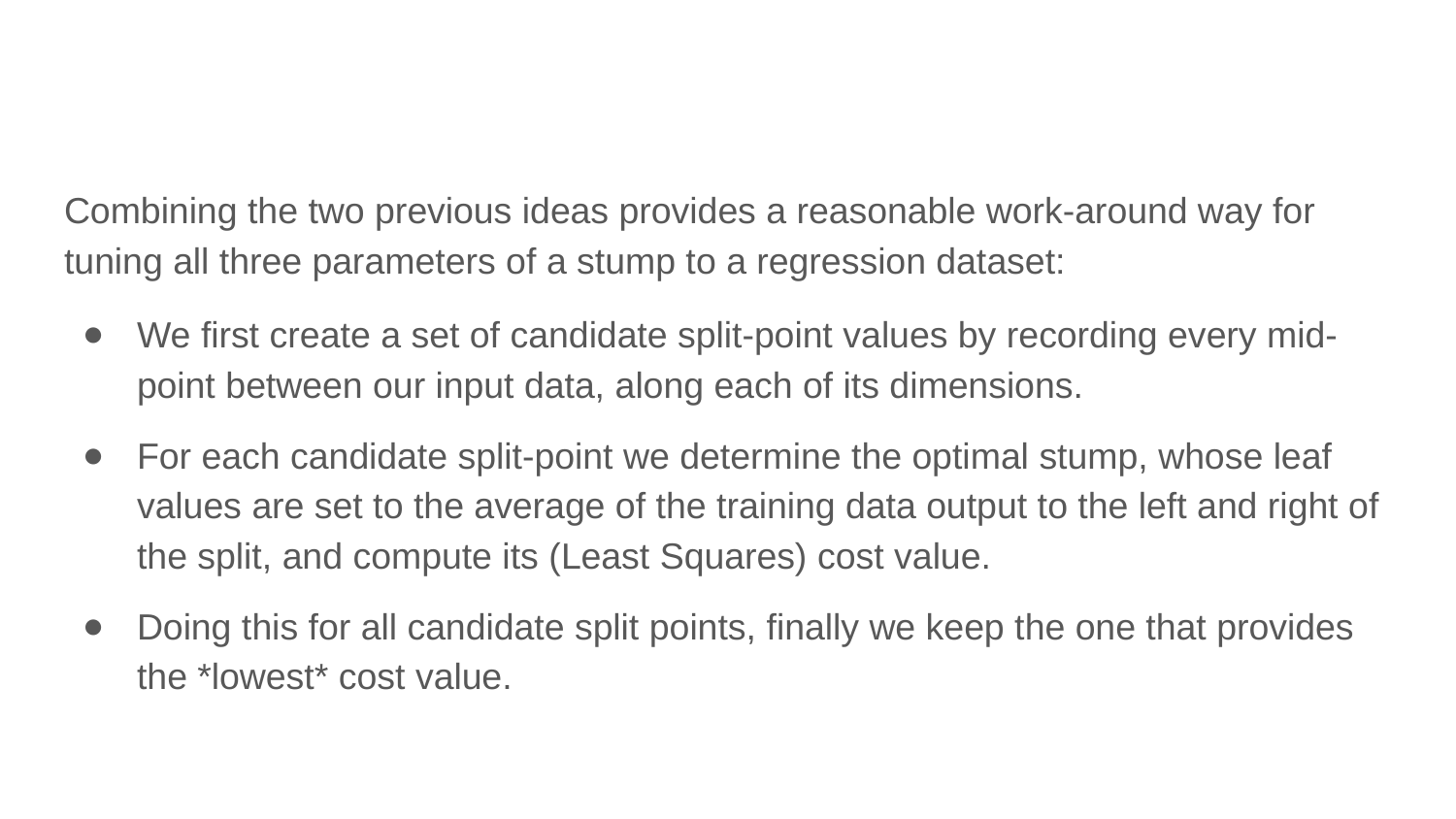

Combining the two previous ideas provides a reasonable work-around way for tuning all three parameters of a stump to a regression dataset:
We first create a set of candidate split-point values by recording every mid-point between our input data, along each of its dimensions.
For each candidate split-point we determine the optimal stump, whose leaf values are set to the average of the training data output to the left and right of the split, and compute its (Least Squares) cost value.
Doing this for all candidate split points, finally we keep the one that provides the *lowest* cost value.